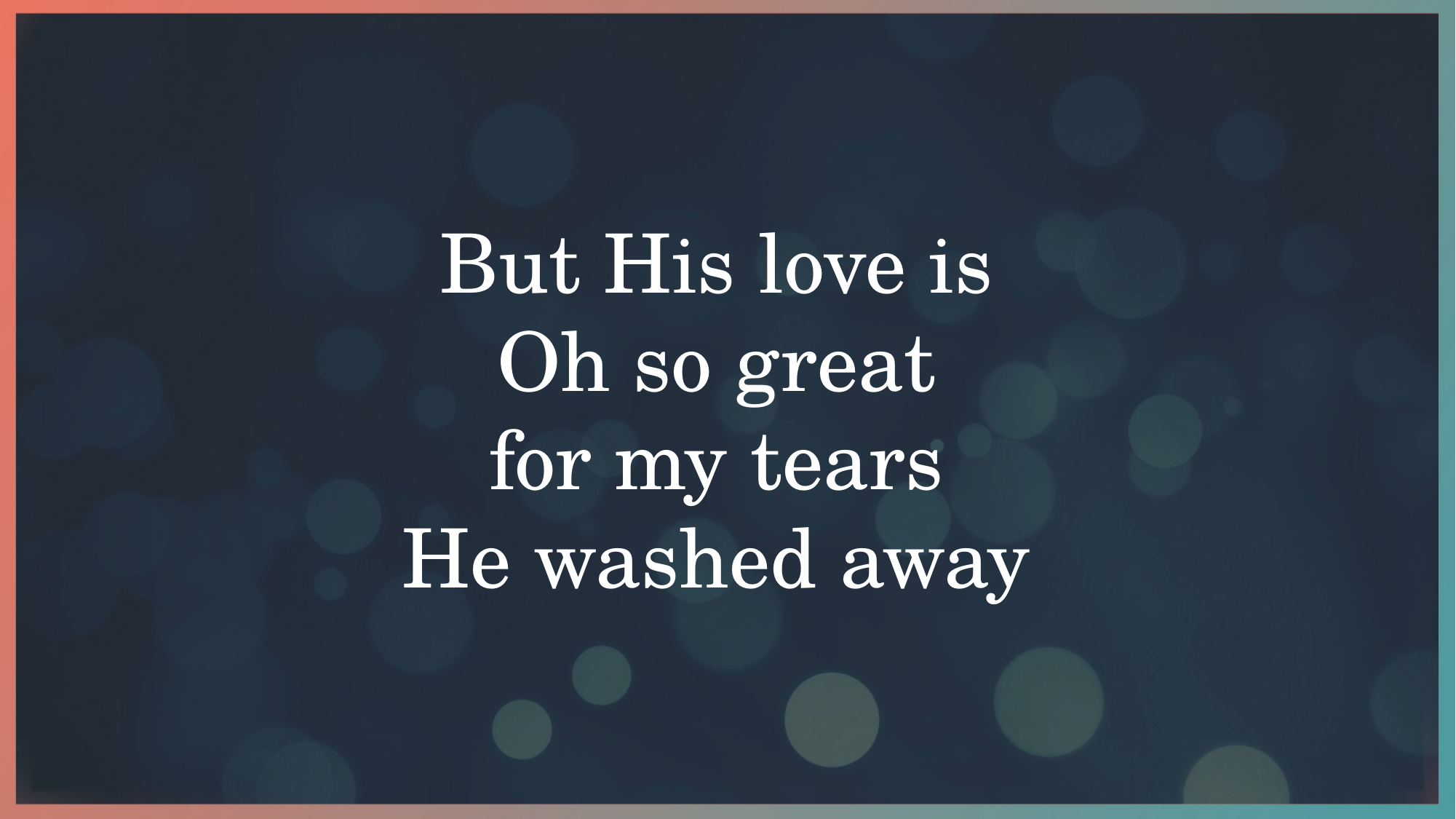

But His love is
Oh so great
for my tears
He washed away